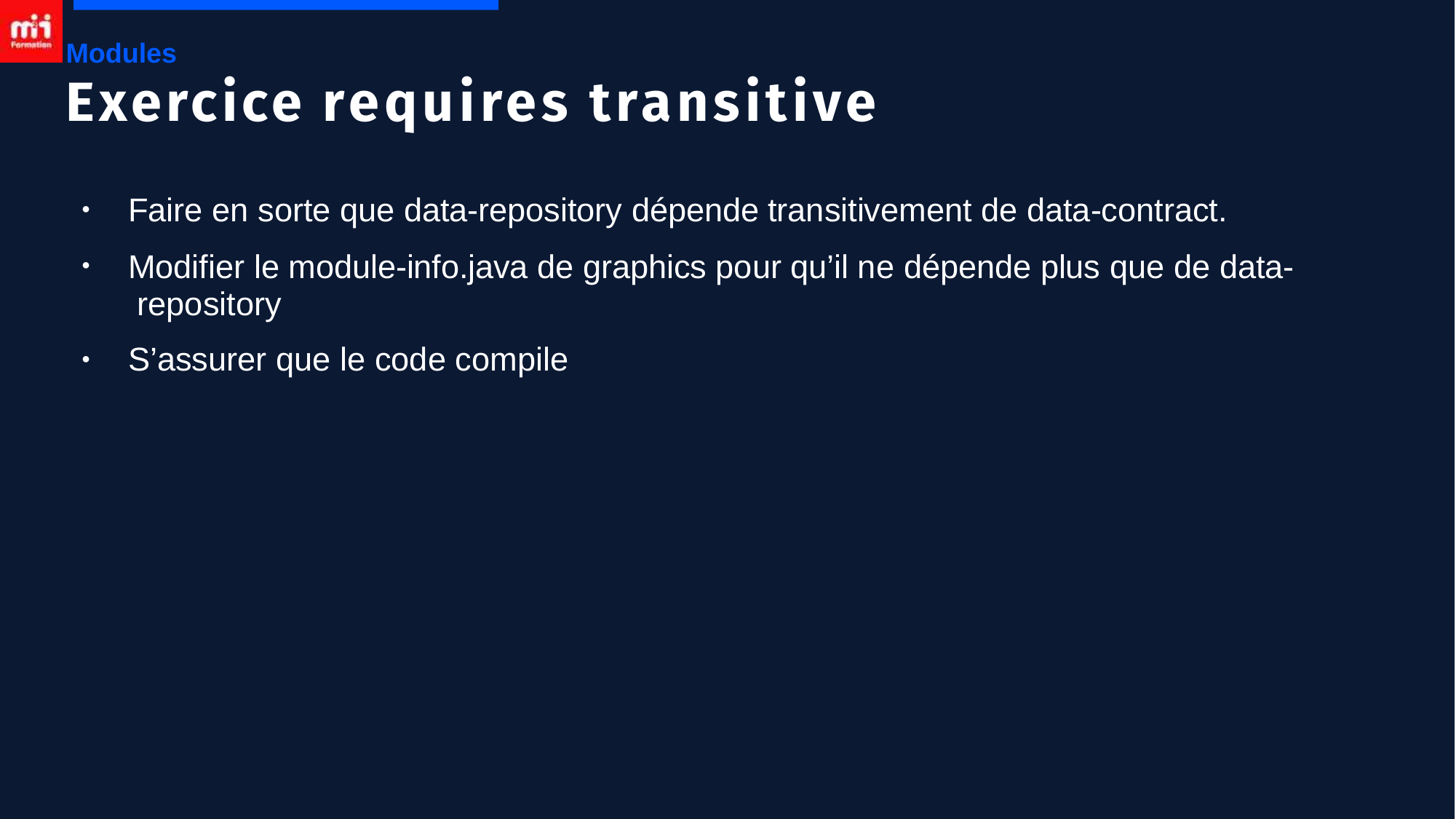

Modules
# Exercice requires transitive
Faire en sorte que data-repository dépende transitivement de data-contract.
Modifier le module-info.java de graphics pour qu’il ne dépende plus que de data-  repository
S’assurer que le code compile
●
●
●